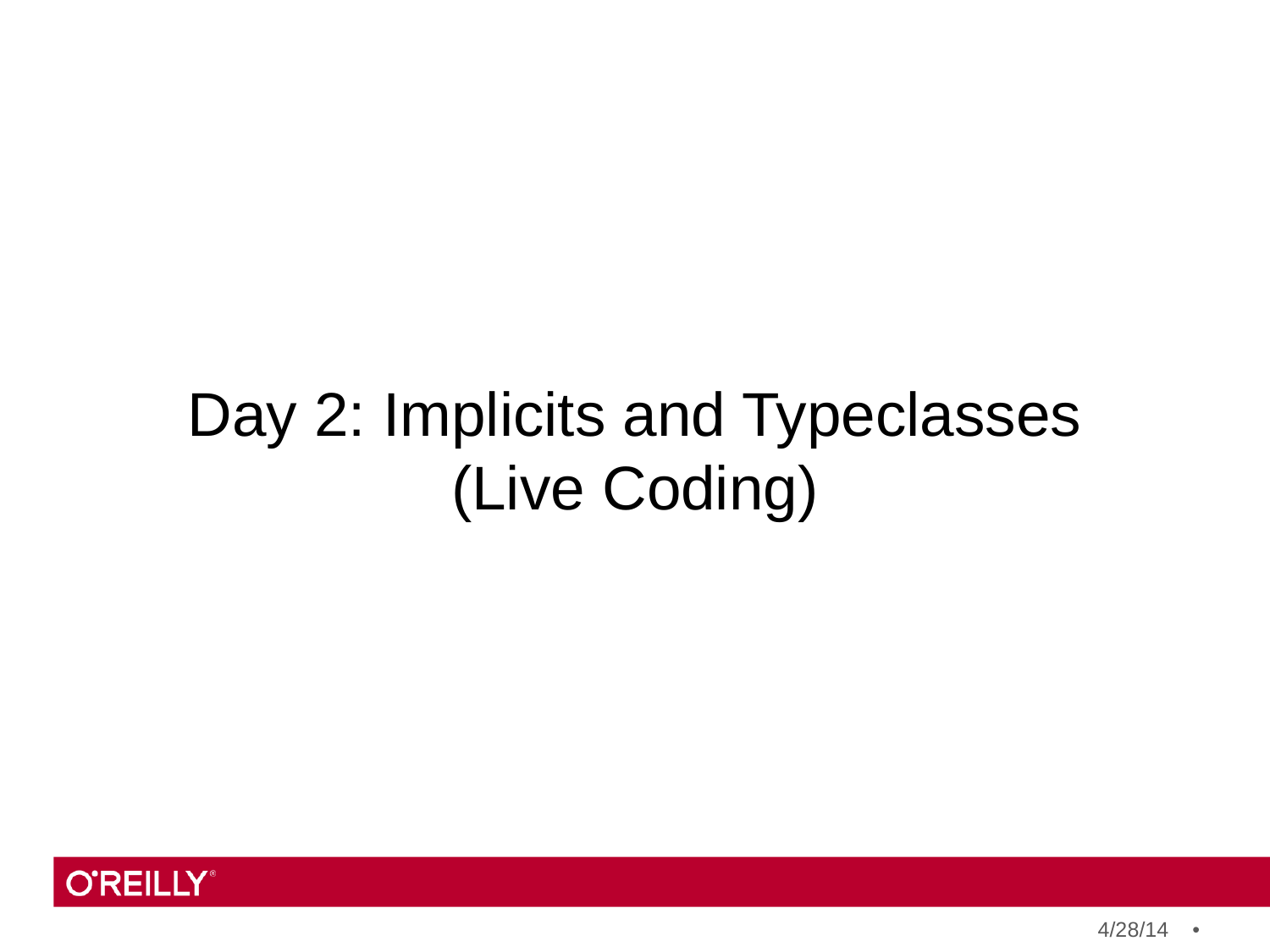

Day 2: Implicits and Typeclasses
(Live Coding)
25
4/28/14    •